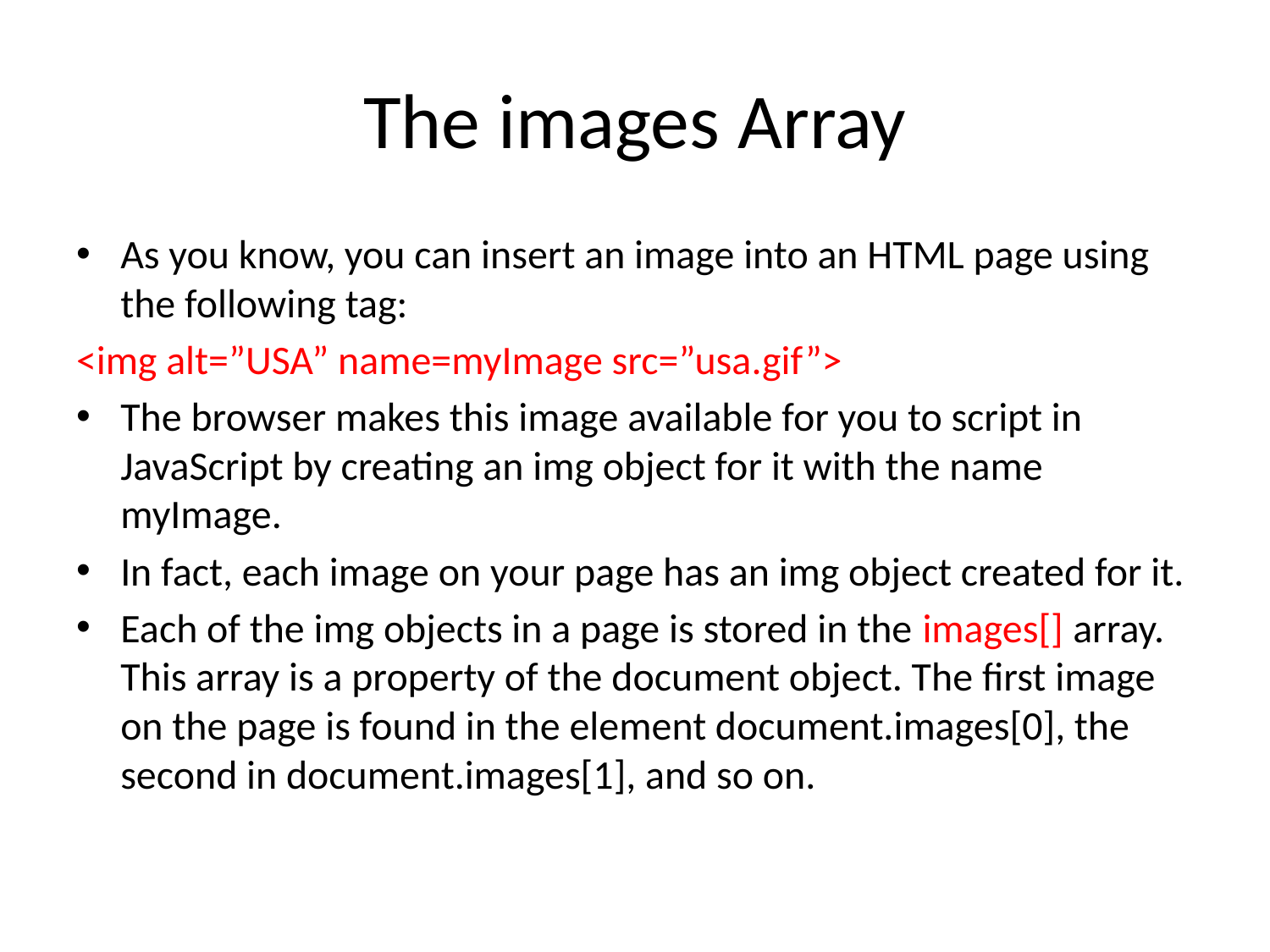

# The images Array
As you know, you can insert an image into an HTML page using the following tag:
<img alt=”USA” name=myImage src=”usa.gif”>
The browser makes this image available for you to script in JavaScript by creating an img object for it with the name myImage.
In fact, each image on your page has an img object created for it.
Each of the img objects in a page is stored in the images[] array. This array is a property of the document object. The first image on the page is found in the element document.images[0], the second in document.images[1], and so on.